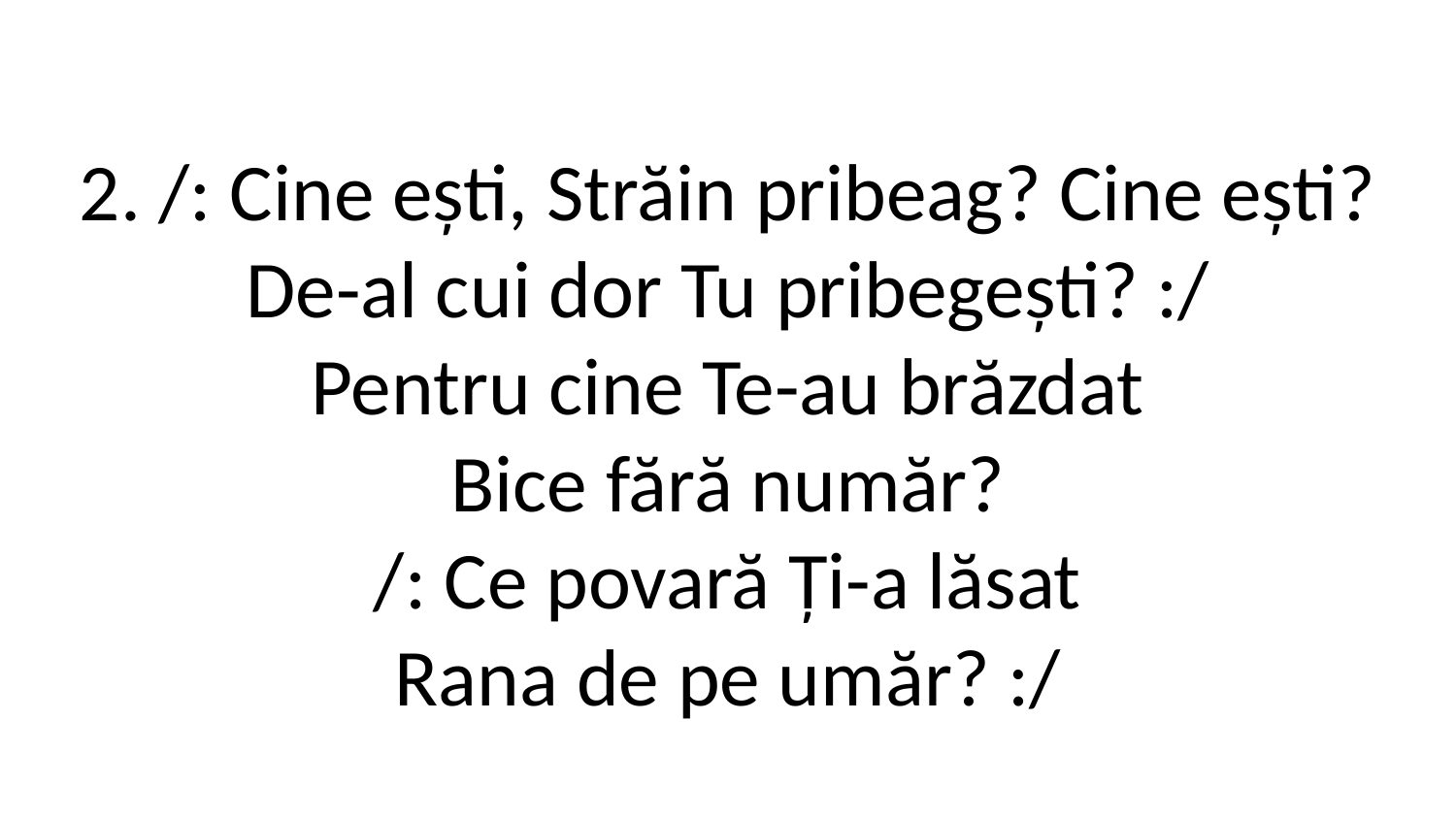

2. /: Cine ești, Străin pribeag? Cine ești?
De-al cui dor Tu pribegești? :/
Pentru cine Te-au brăzdat
Bice fără număr?
/: Ce povară Ți-a lăsat
Rana de pe umăr? :/